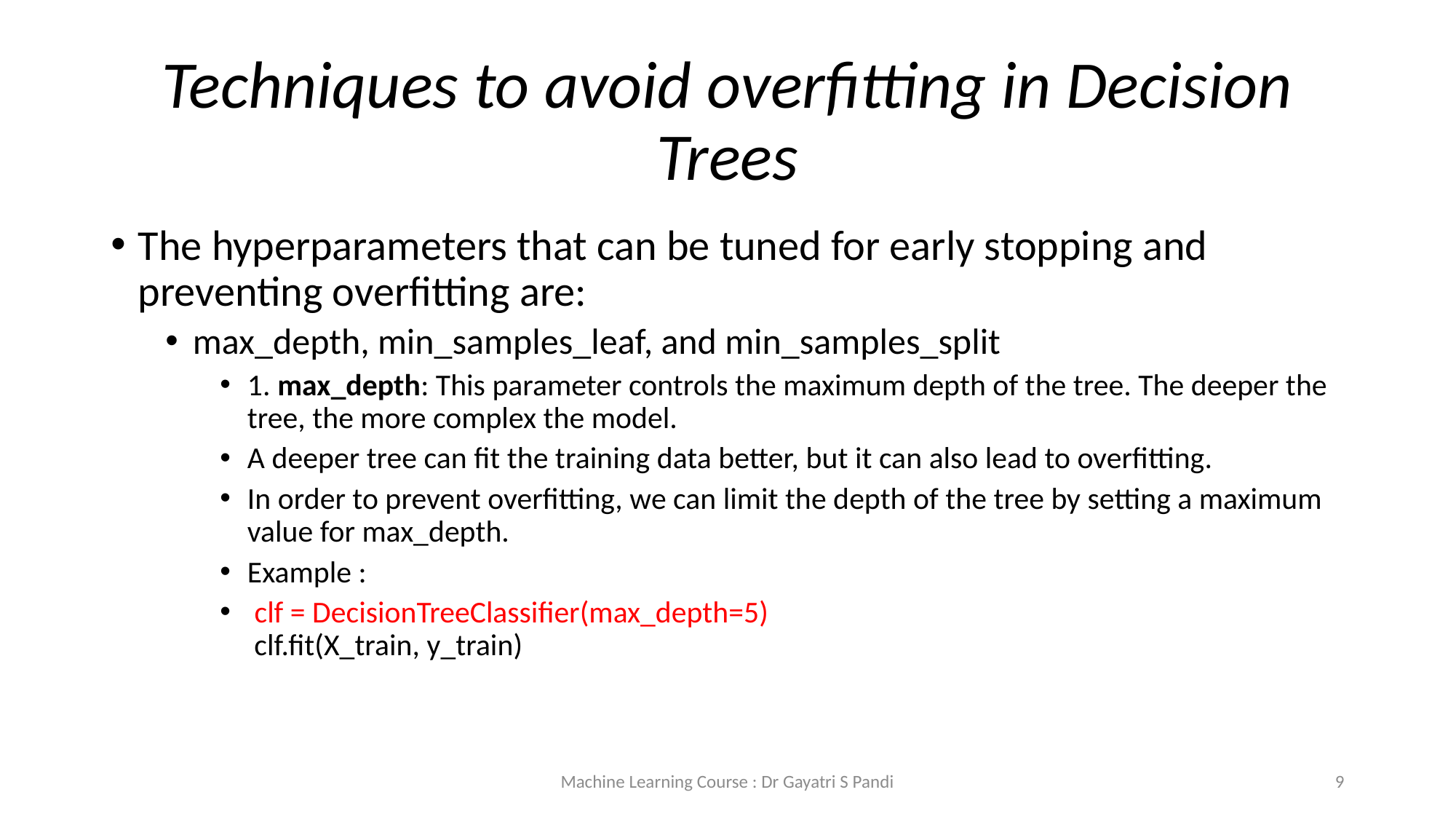

# Techniques to avoid overfitting in Decision Trees
The hyperparameters that can be tuned for early stopping and preventing overfitting are:
max_depth, min_samples_leaf, and min_samples_split
1. max_depth: This parameter controls the maximum depth of the tree. The deeper the tree, the more complex the model.
A deeper tree can fit the training data better, but it can also lead to overfitting.
In order to prevent overfitting, we can limit the depth of the tree by setting a maximum value for max_depth.
Example :
 clf = DecisionTreeClassifier(max_depth=5)
 clf.fit(X_train, y_train)
Machine Learning Course : Dr Gayatri S Pandi
9